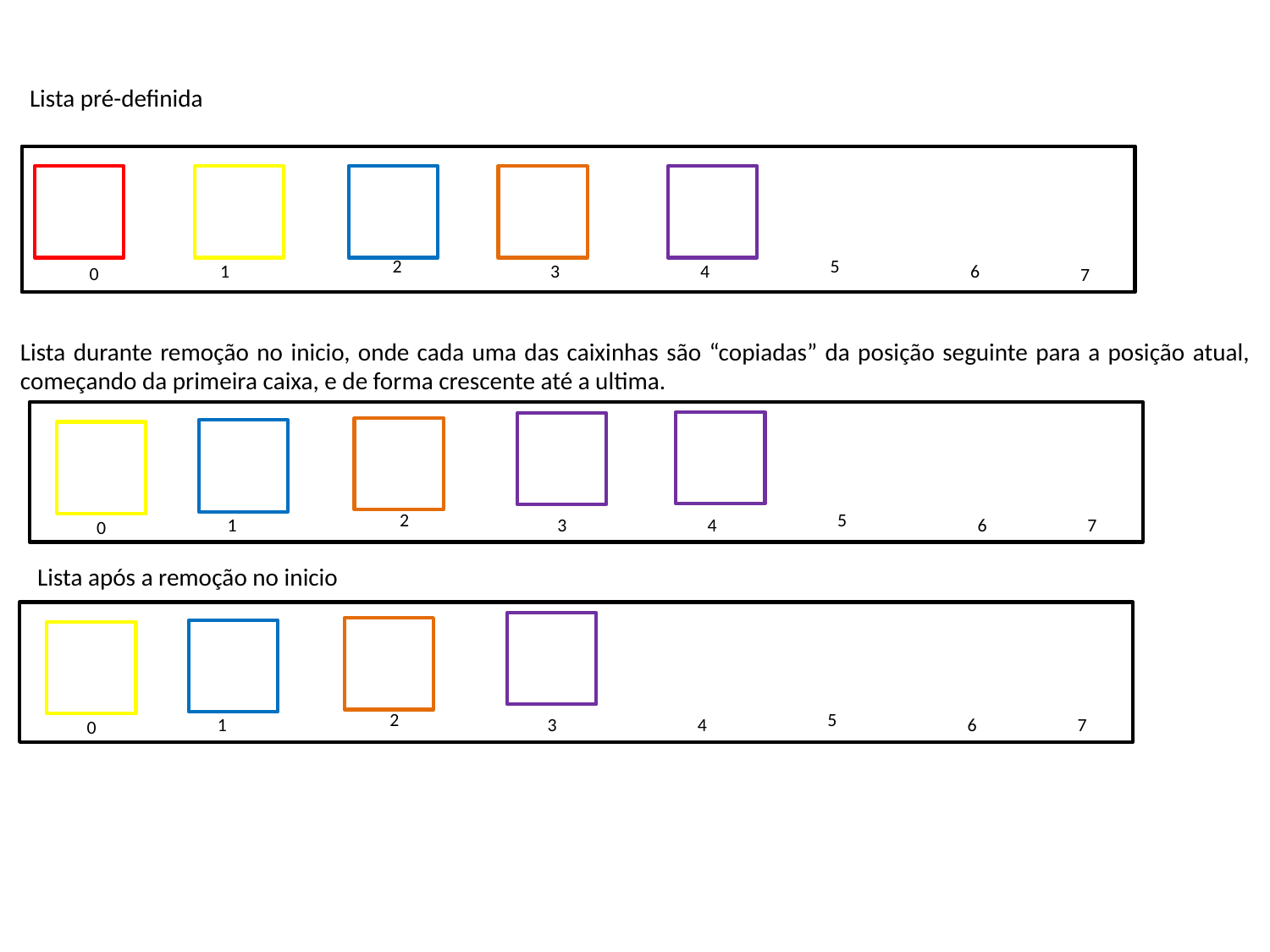

Lista pré-definida

C
C
C
C
C
2
5
1
3
4
6
0
7
Lista durante remoção no inicio, onde cada uma das caixinhas são “copiadas” da posição seguinte para a posição atual, começando da primeira caixa, e de forma crescente até a ultima.

C
C
C
C
C
2
5
1
3
4
6
7
0
Lista após a remoção no inicio

C
C
C
C
2
5
1
3
4
6
7
0